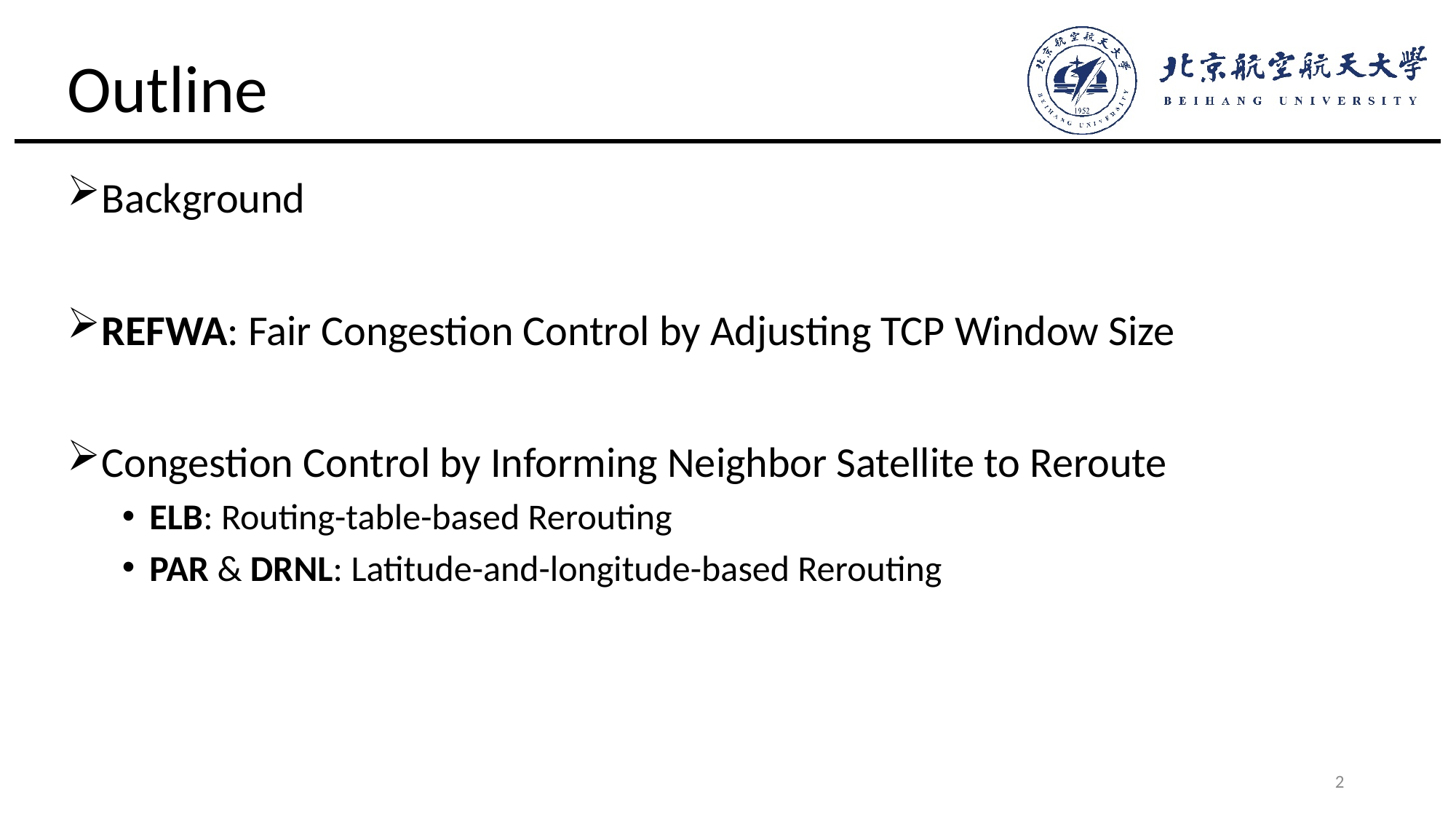

# Outline
Background

REFWA: Fair Congestion Control by Adjusting TCP Window Size

Congestion Control by Informing Neighbor Satellite to Reroute
ELB: Routing-table-based Rerouting
PAR & DRNL: Latitude-and-longitude-based Rerouting

2